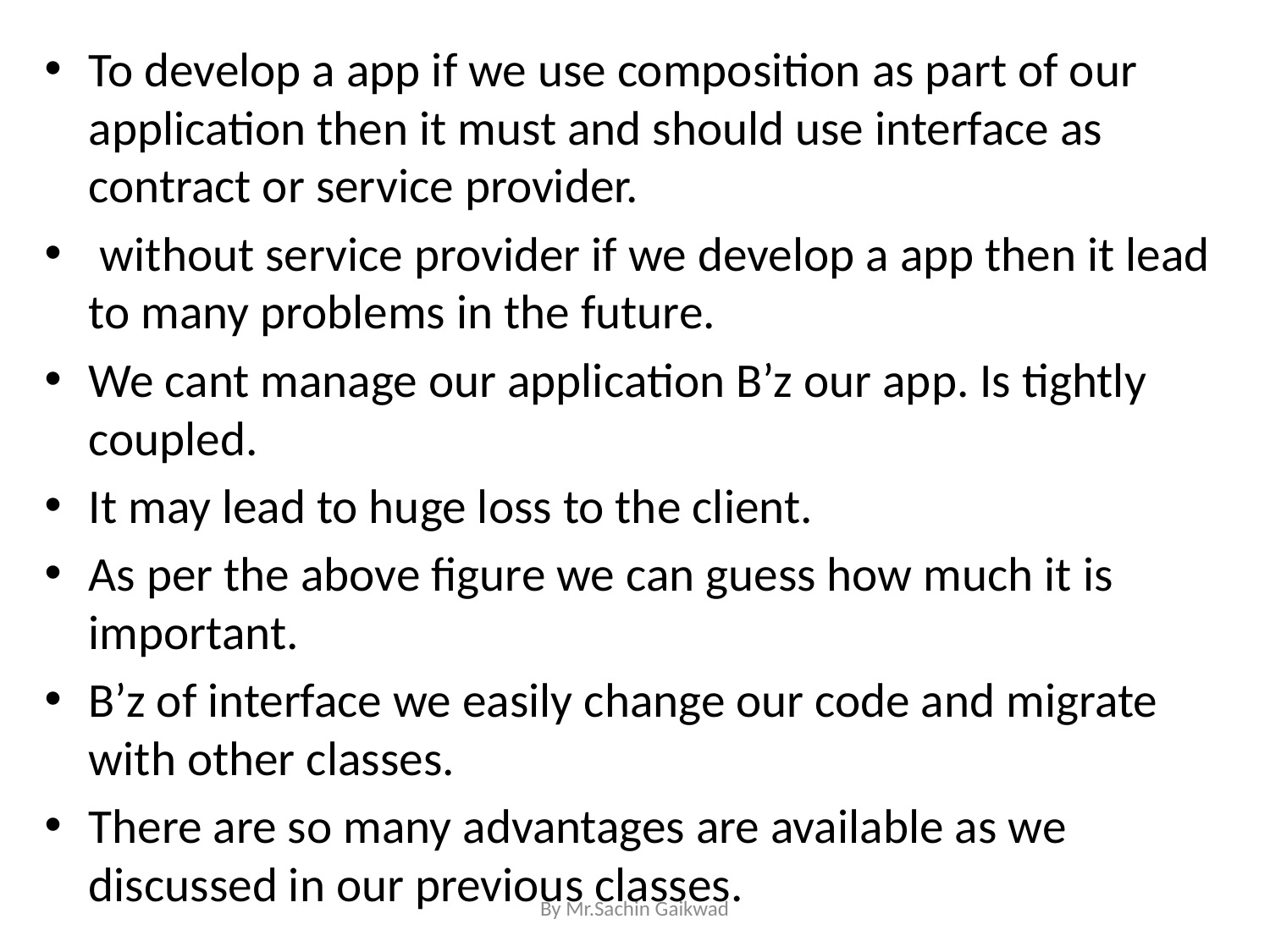

To develop a app if we use composition as part of our application then it must and should use interface as contract or service provider.
 without service provider if we develop a app then it lead to many problems in the future.
We cant manage our application B’z our app. Is tightly coupled.
It may lead to huge loss to the client.
As per the above figure we can guess how much it is important.
B’z of interface we easily change our code and migrate with other classes.
There are so many advantages are available as we discussed in our previous classes.
By Mr.Sachin Gaikwad